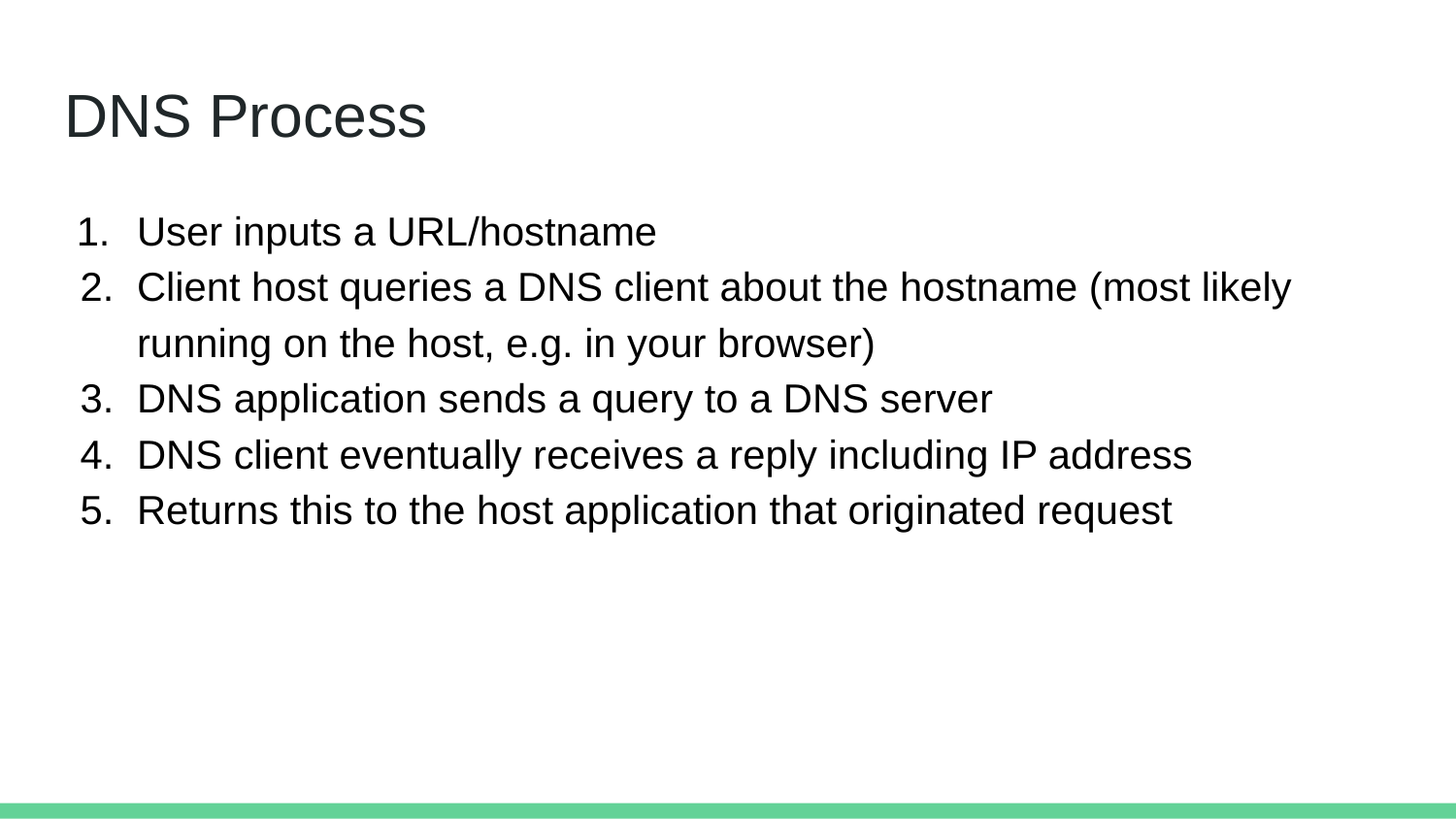

# DNS Process
User inputs a URL/hostname
Client host queries a DNS client about the hostname (most likely running on the host, e.g. in your browser)
DNS application sends a query to a DNS server
DNS client eventually receives a reply including IP address
Returns this to the host application that originated request